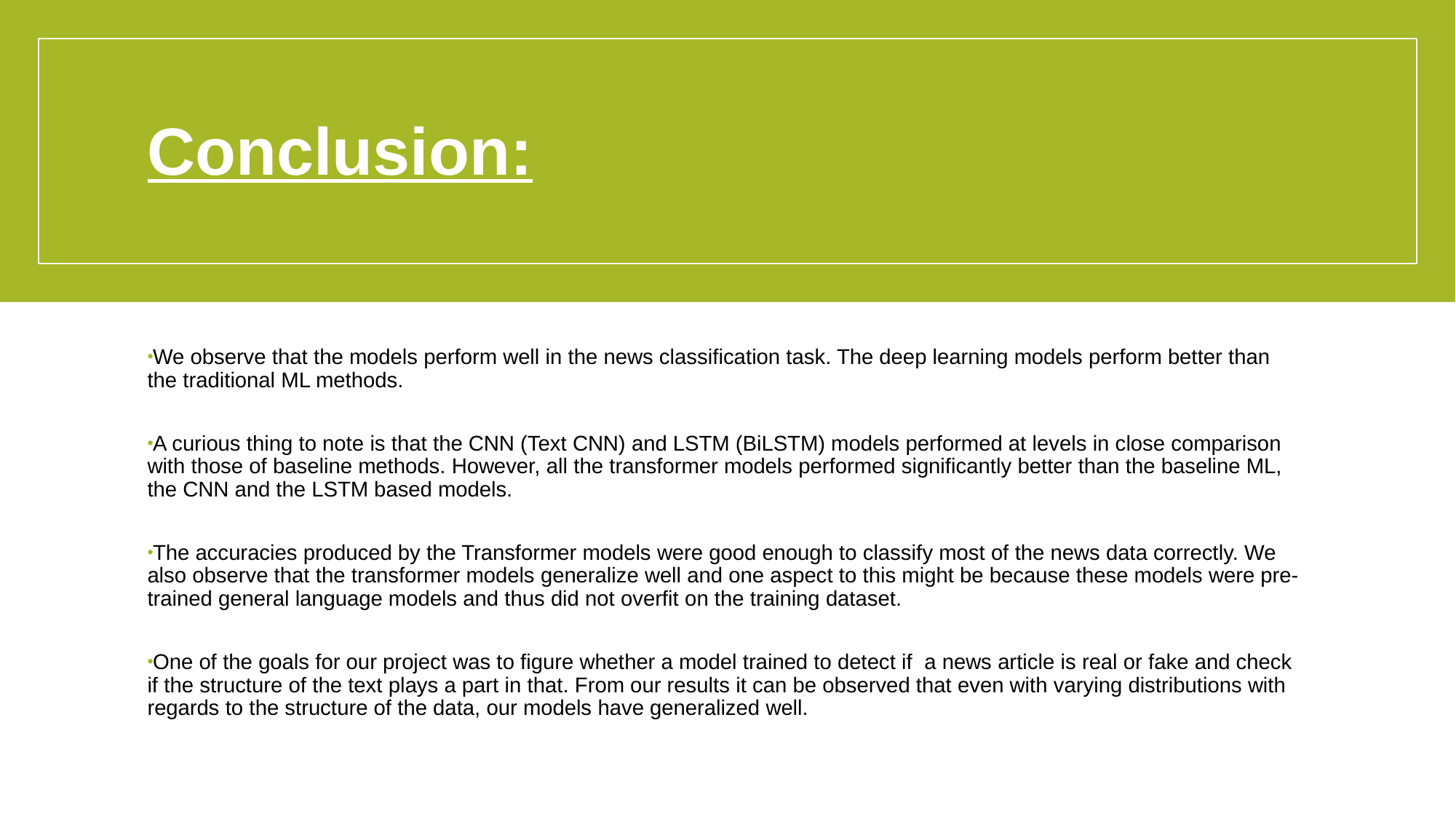

Conclusion:

We observe that the models perform well in the news classification task. The deep learning models perform better than the traditional ML methods.

A curious thing to note is that the CNN (Text CNN) and LSTM (BiLSTM) models performed at levels in close comparison with those of baseline methods. However, all the transformer models performed significantly better than the baseline ML, the CNN and the LSTM based models.

The accuracies produced by the Transformer models were good enough to classify most of the news data correctly. We also observe that the transformer models generalize well and one aspect to this might be because these models were pre-trained general language models and thus did not overfit on the training dataset.

One of the goals for our project was to figure whether a model trained to detect if  a news article is real or fake and check if the structure of the text plays a part in that. From our results it can be observed that even with varying distributions with regards to the structure of the data, our models have generalized well.